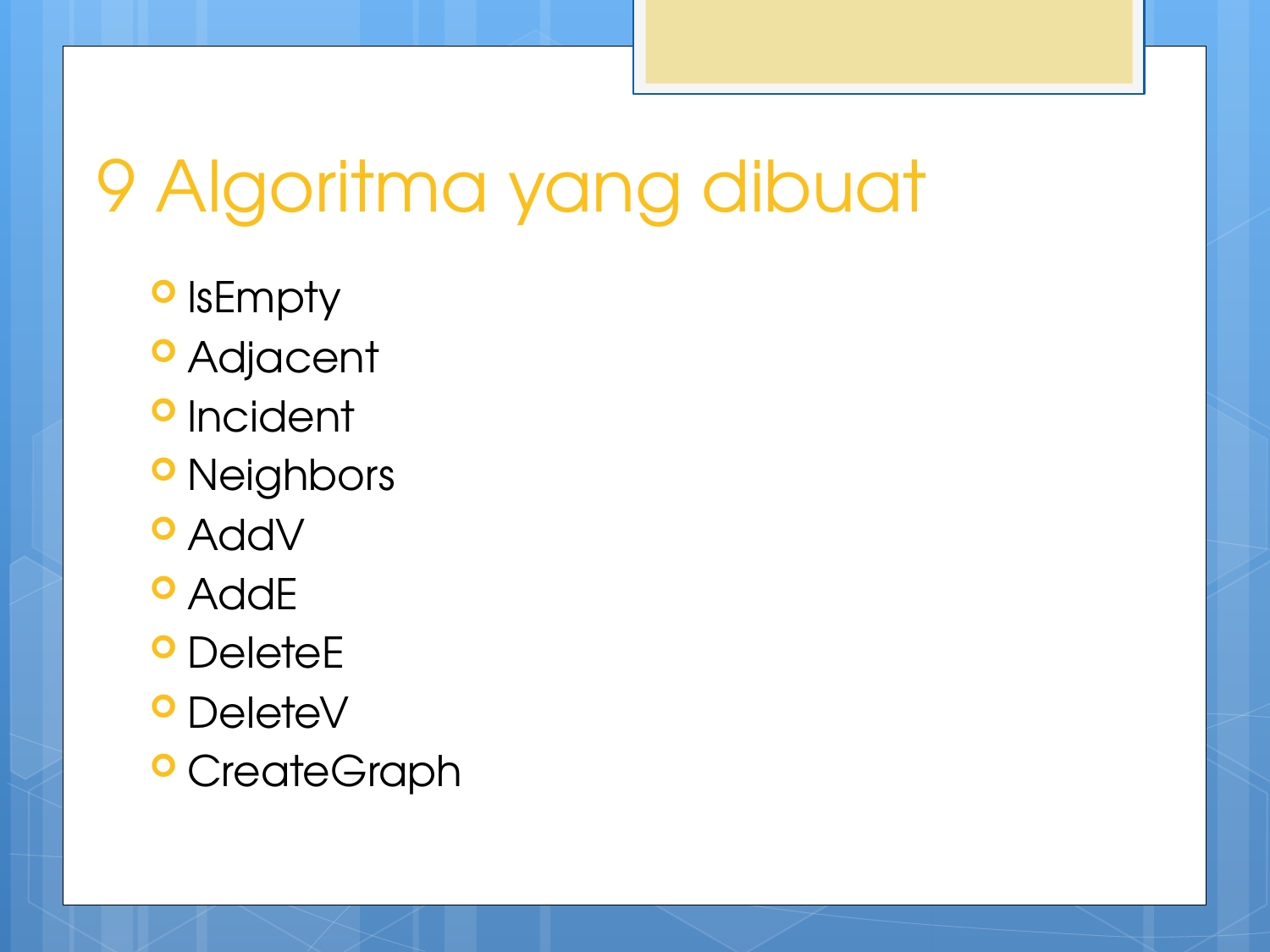

# 9 Algoritma yang dibuat
IsEmpty
Adjacent
Incident
Neighbors
AddV
AddE
DeleteE
DeleteV
CreateGraph